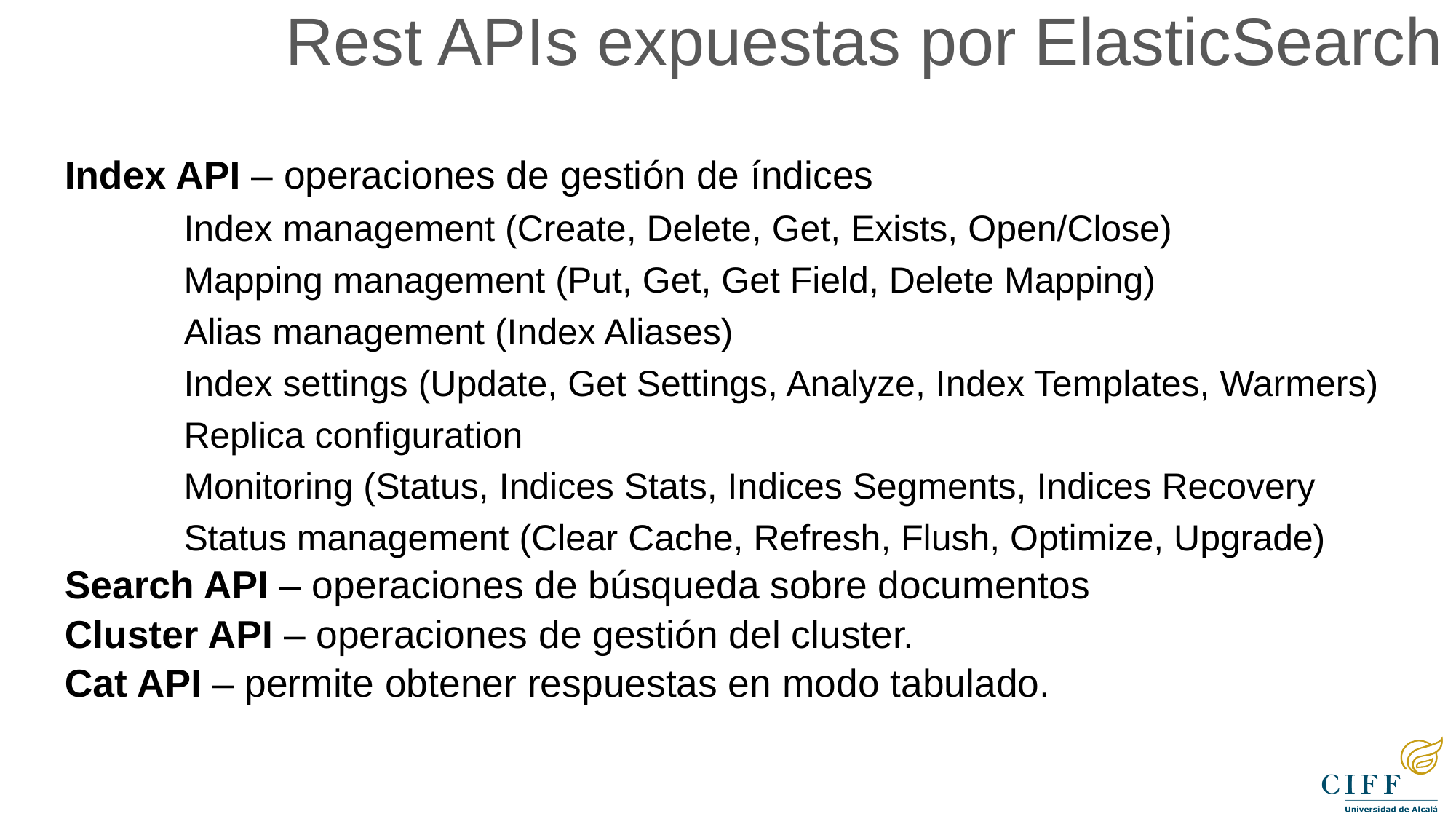

Rest APIs expuestas por ElasticSearch
Index API – operaciones de gestión de índices
Index management (Create, Delete, Get, Exists, Open/Close)
Mapping management (Put, Get, Get Field, Delete Mapping)
Alias management (Index Aliases)
Index settings (Update, Get Settings, Analyze, Index Templates, Warmers)
Replica configuration
Monitoring (Status, Indices Stats, Indices Segments, Indices Recovery
Status management (Clear Cache, Refresh, Flush, Optimize, Upgrade)
Search API – operaciones de búsqueda sobre documentos
Cluster API – operaciones de gestión del cluster.
Cat API – permite obtener respuestas en modo tabulado.